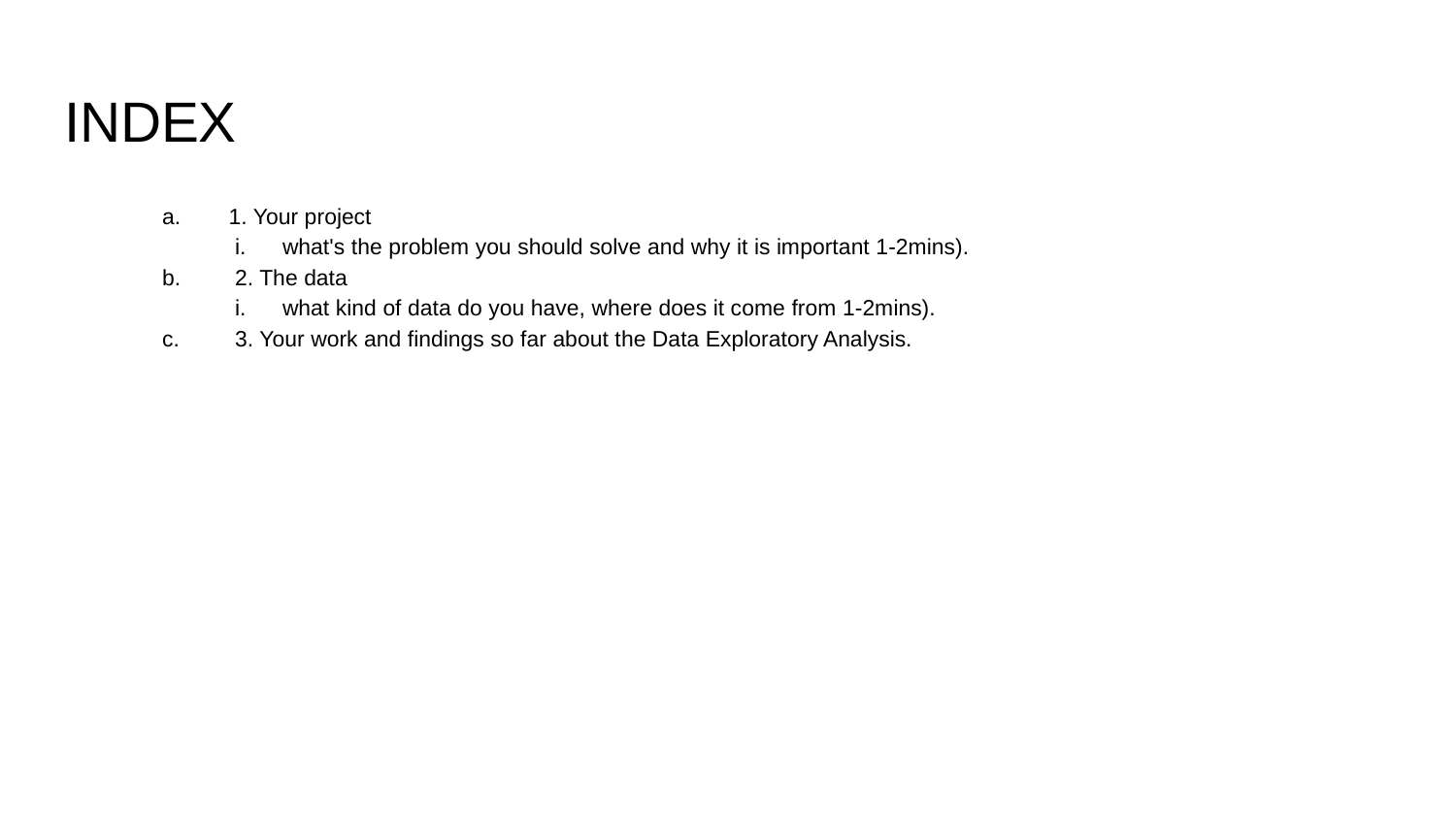

# INDEX

   1. Your project
what's the problem you should solve and why it is important 1-2mins).
    2. The data
what kind of data do you have, where does it come from 1-2mins).
    3. Your work and findings so far about the Data Exploratory Analysis.